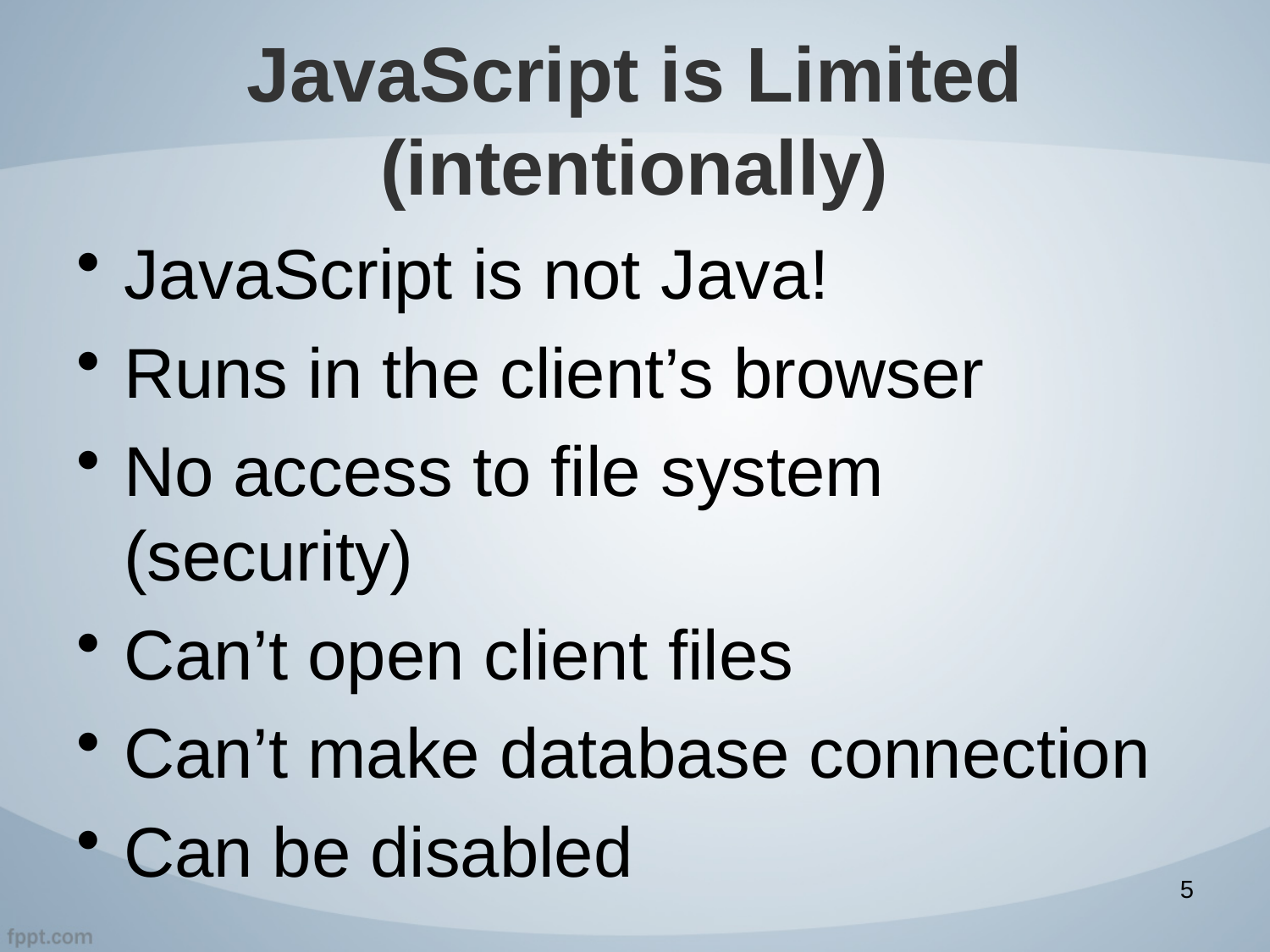

# JavaScript is Limited (intentionally)
JavaScript is not Java!
Runs in the client’s browser
No access to file system (security)
Can’t open client files
Can’t make database connection
Can be disabled
5